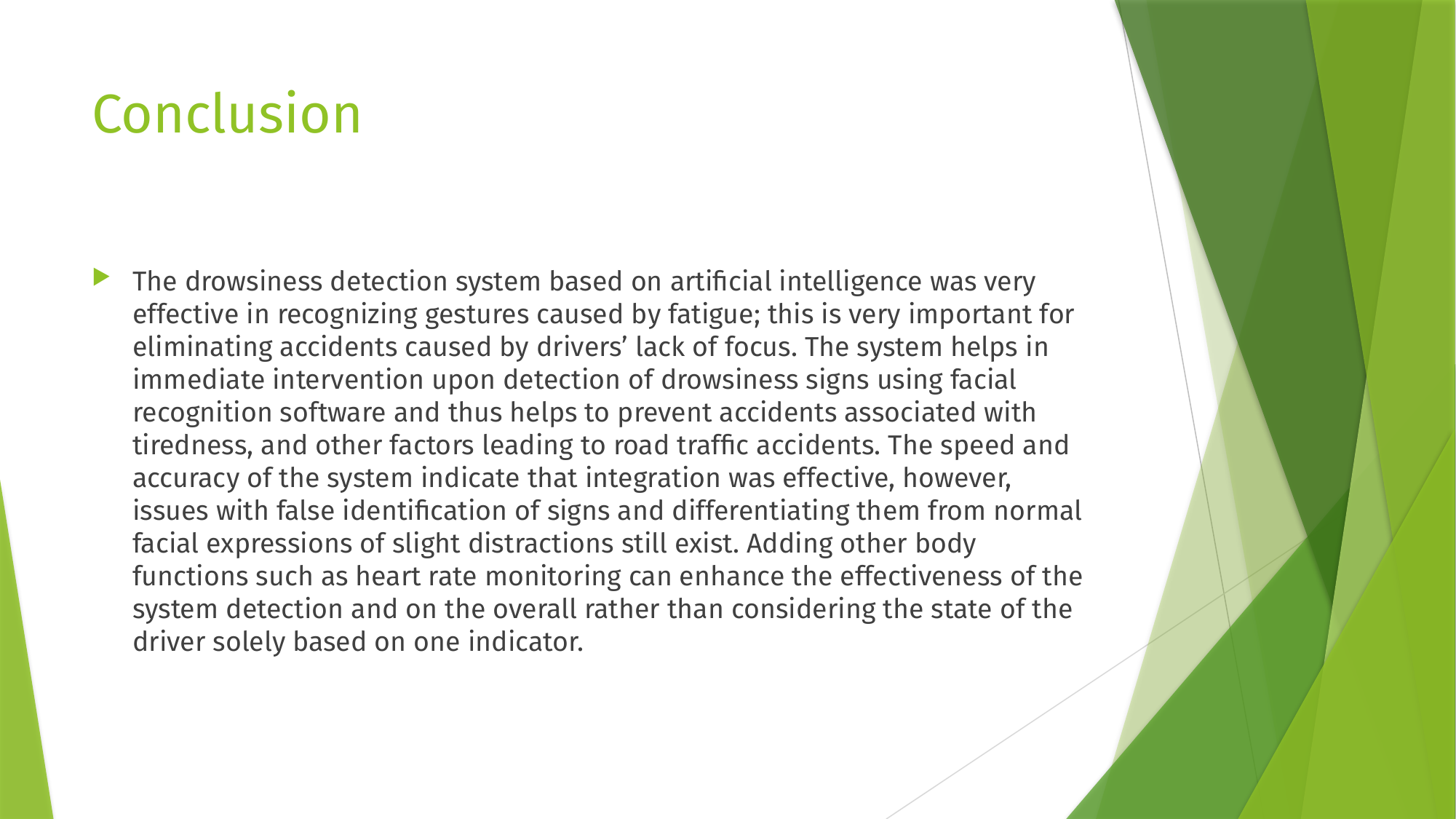

# Conclusion
The drowsiness detection system based on artificial intelligence was very effective in recognizing gestures caused by fatigue; this is very important for eliminating accidents caused by drivers’ lack of focus. The system helps in immediate intervention upon detection of drowsiness signs using facial recognition software and thus helps to prevent accidents associated with tiredness, and other factors leading to road traffic accidents. The speed and accuracy of the system indicate that integration was effective, however, issues with false identification of signs and differentiating them from normal facial expressions of slight distractions still exist. Adding other body functions such as heart rate monitoring can enhance the effectiveness of the system detection and on the overall rather than considering the state of the driver solely based on one indicator.